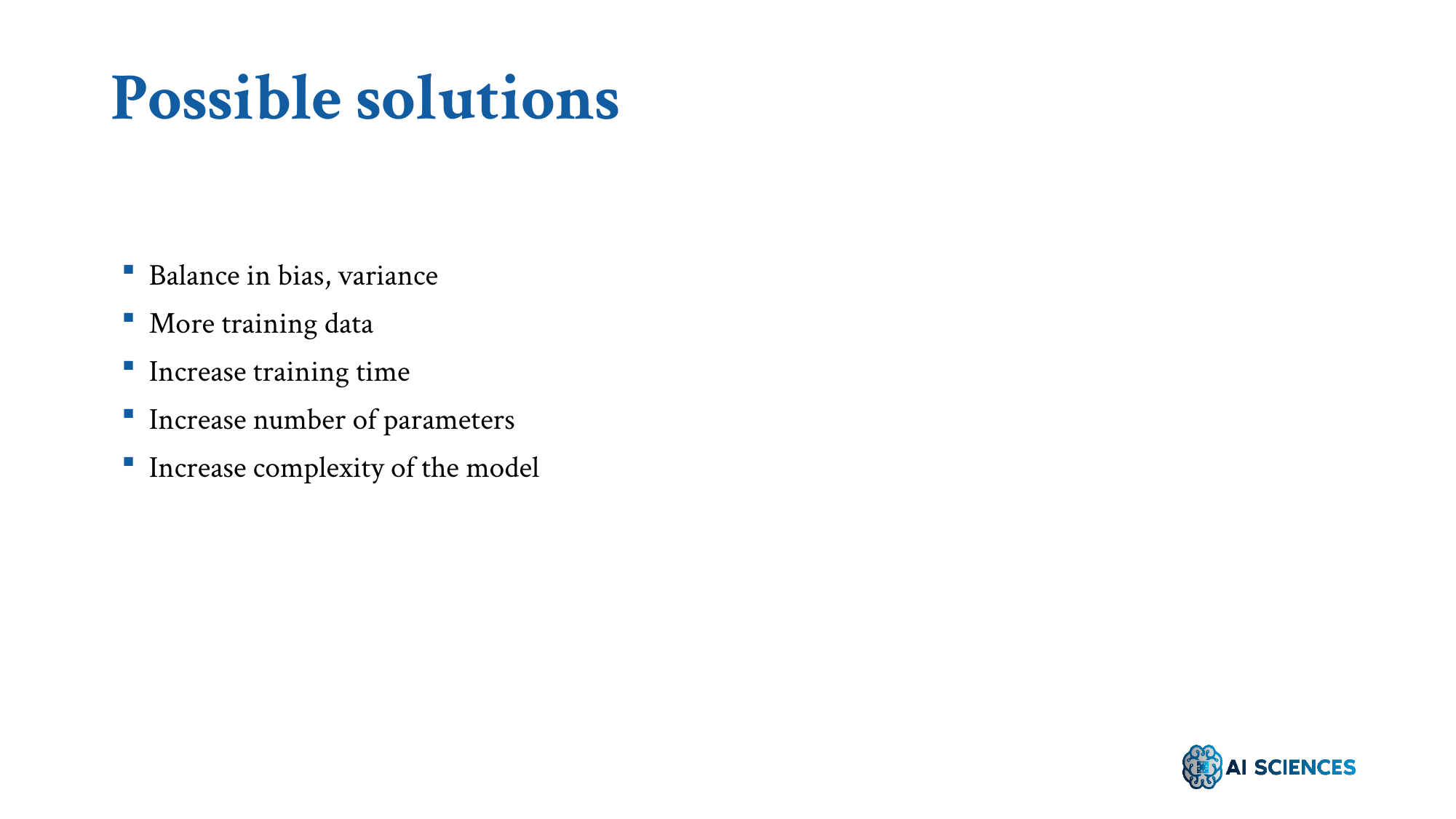

# Possible solutions

Balance in bias, variance
More training data
Increase training time
Increase number of parameters
Increase complexity of the model